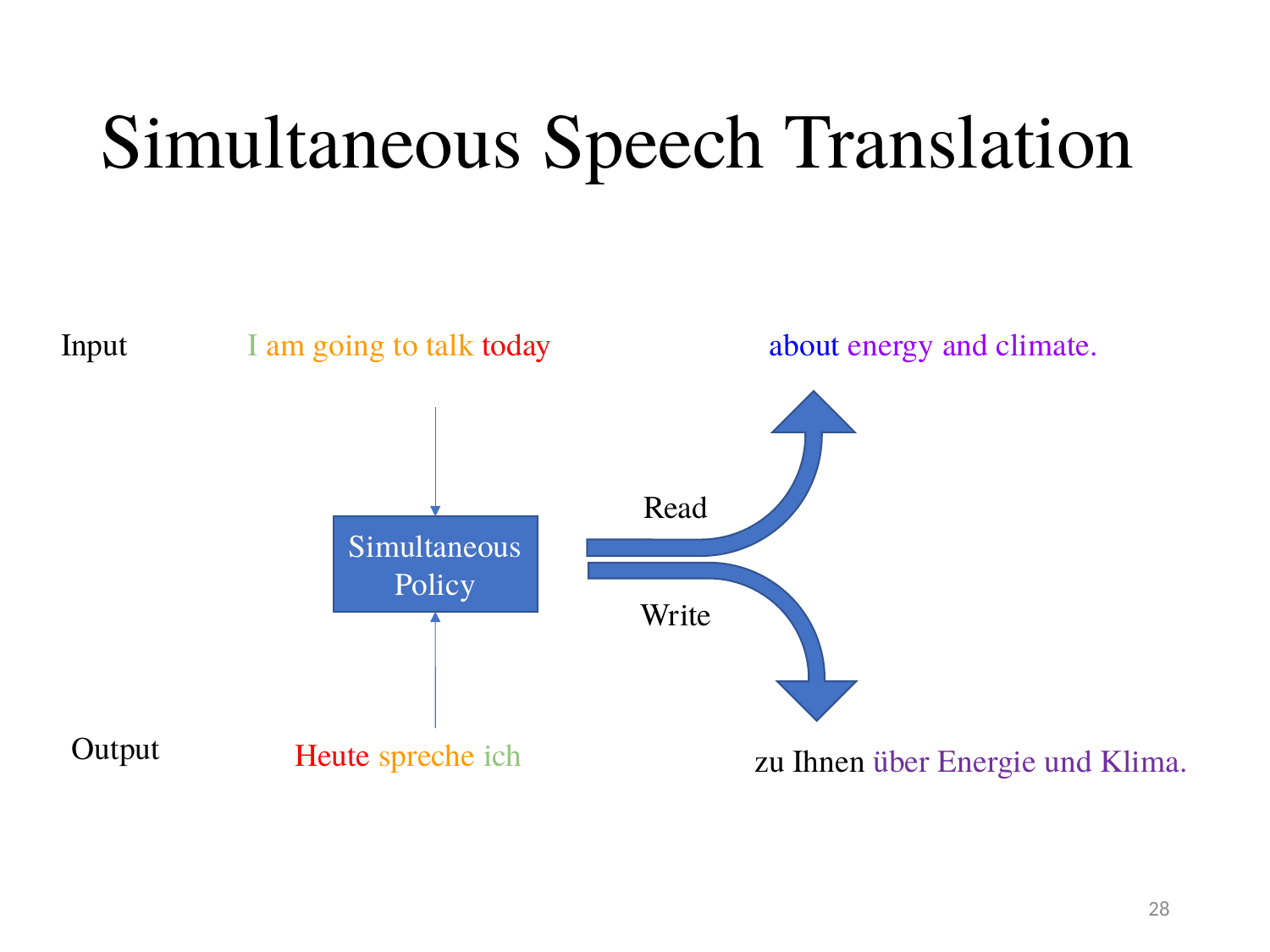

# Simultaneous Speech Translation
Input
I am going to talk today
about energy and climate.

Read

Simultaneous Policy
Write
Output
Heute spreche ich
zu Ihnen über Energie und Klima.
28